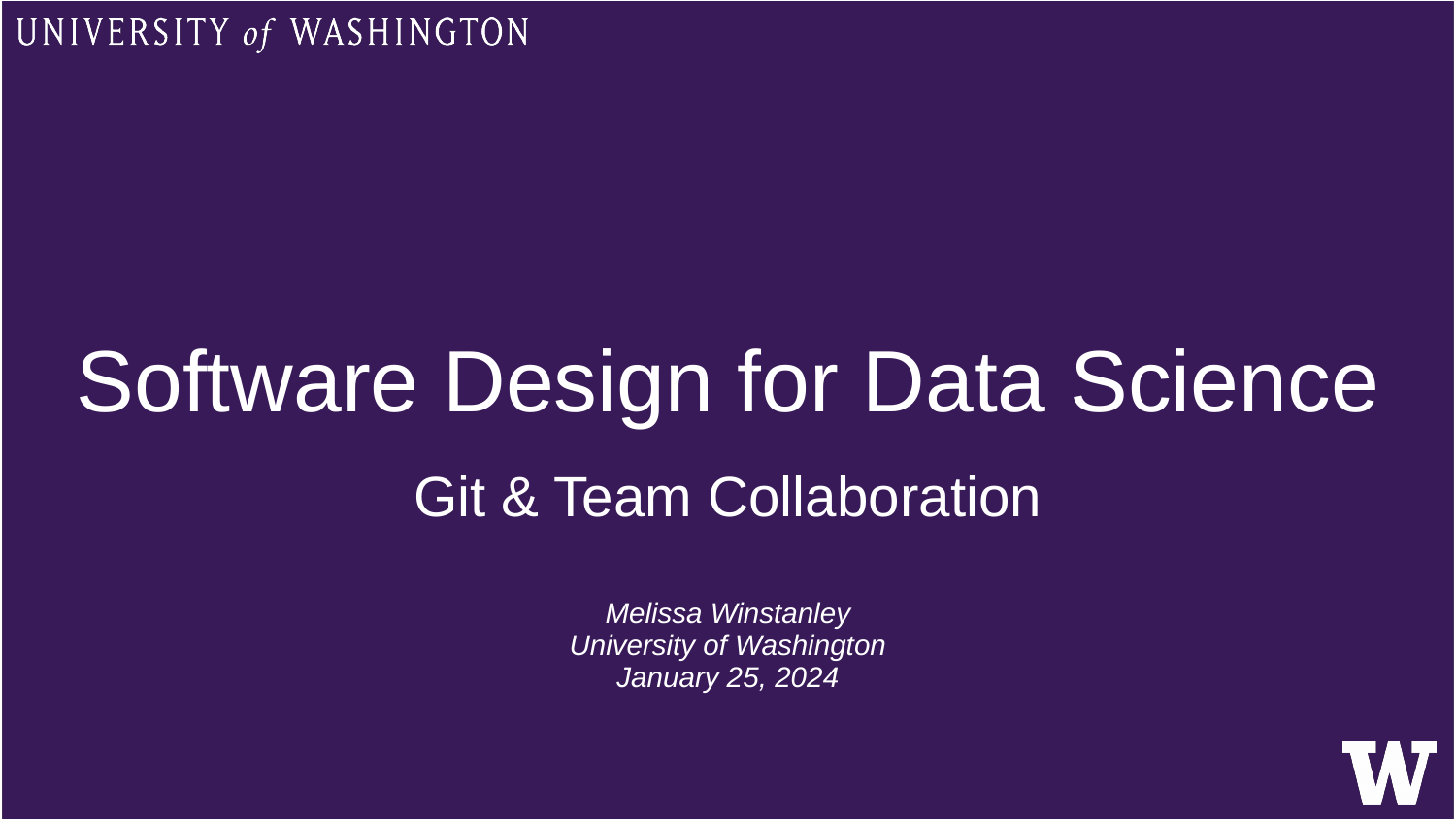

# Software Design for Data Science
Git & Team Collaboration
Melissa Winstanley
University of Washington
January 25, 2024